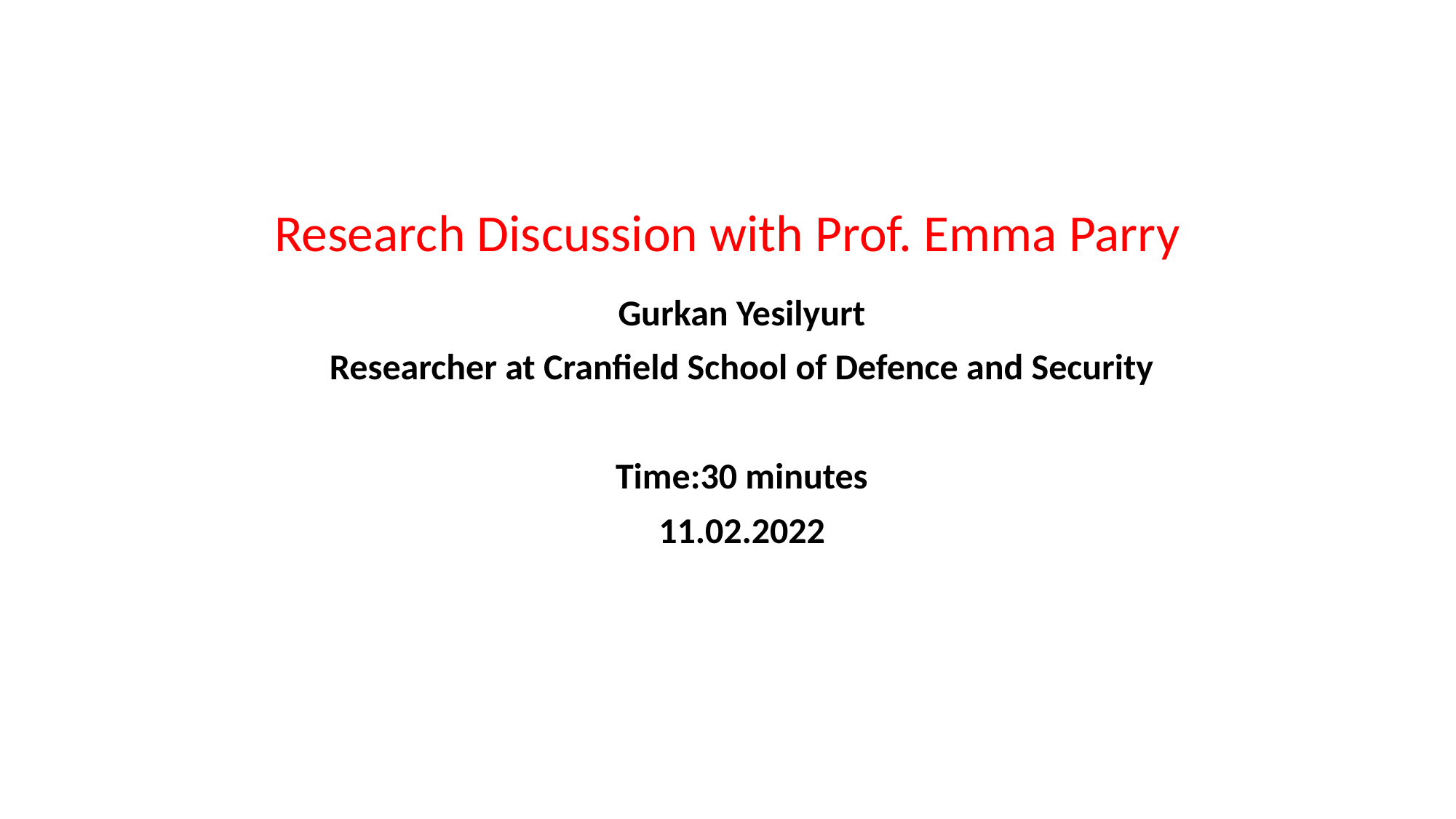

# Research Discussion with Prof. Emma Parry
Gurkan Yesilyurt
Researcher at Cranfield School of Defence and Security

Time:30 minutes
11.02.2022